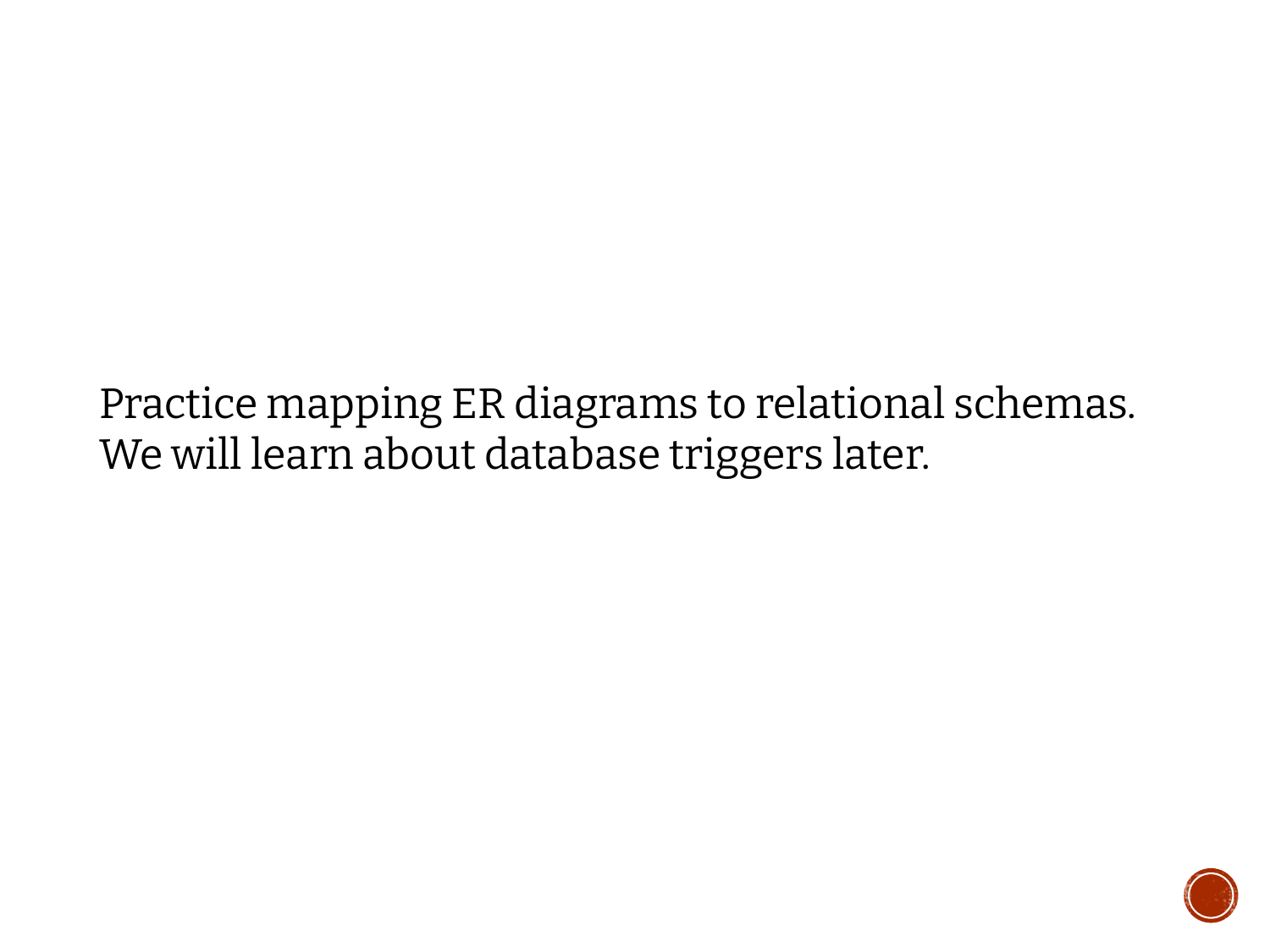

Practice mapping ER diagrams to relational schemas.
We will learn about database triggers later.